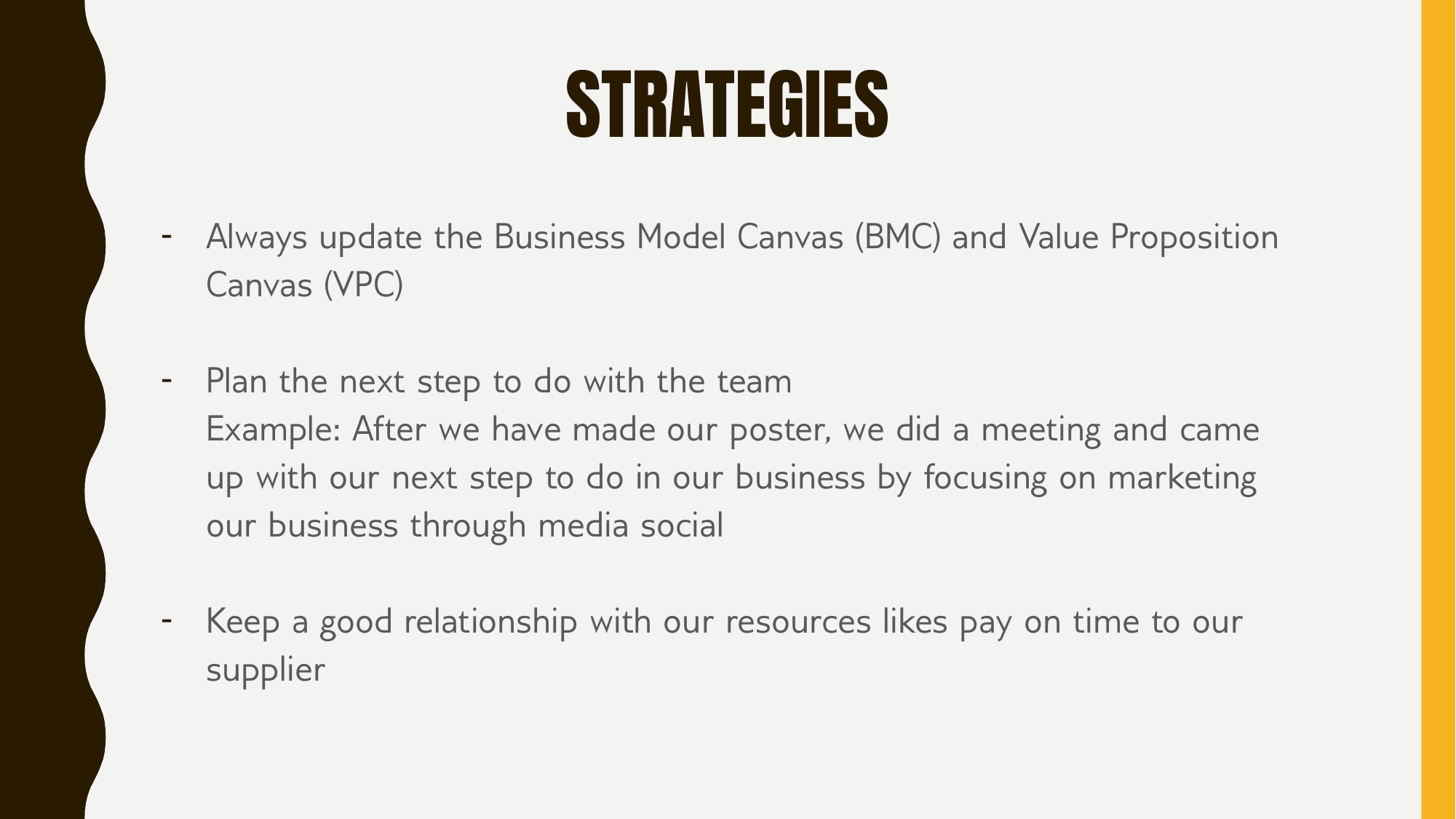

# STRATEGIES
Always update the Business Model Canvas (BMC) and Value Proposition Canvas (VPC)

Plan the next step to do with the team
Example: After we have made our poster, we did a meeting and came up with our next step to do in our business by focusing on marketing our business through media social

Keep a good relationship with our resources likes pay on time to our supplier